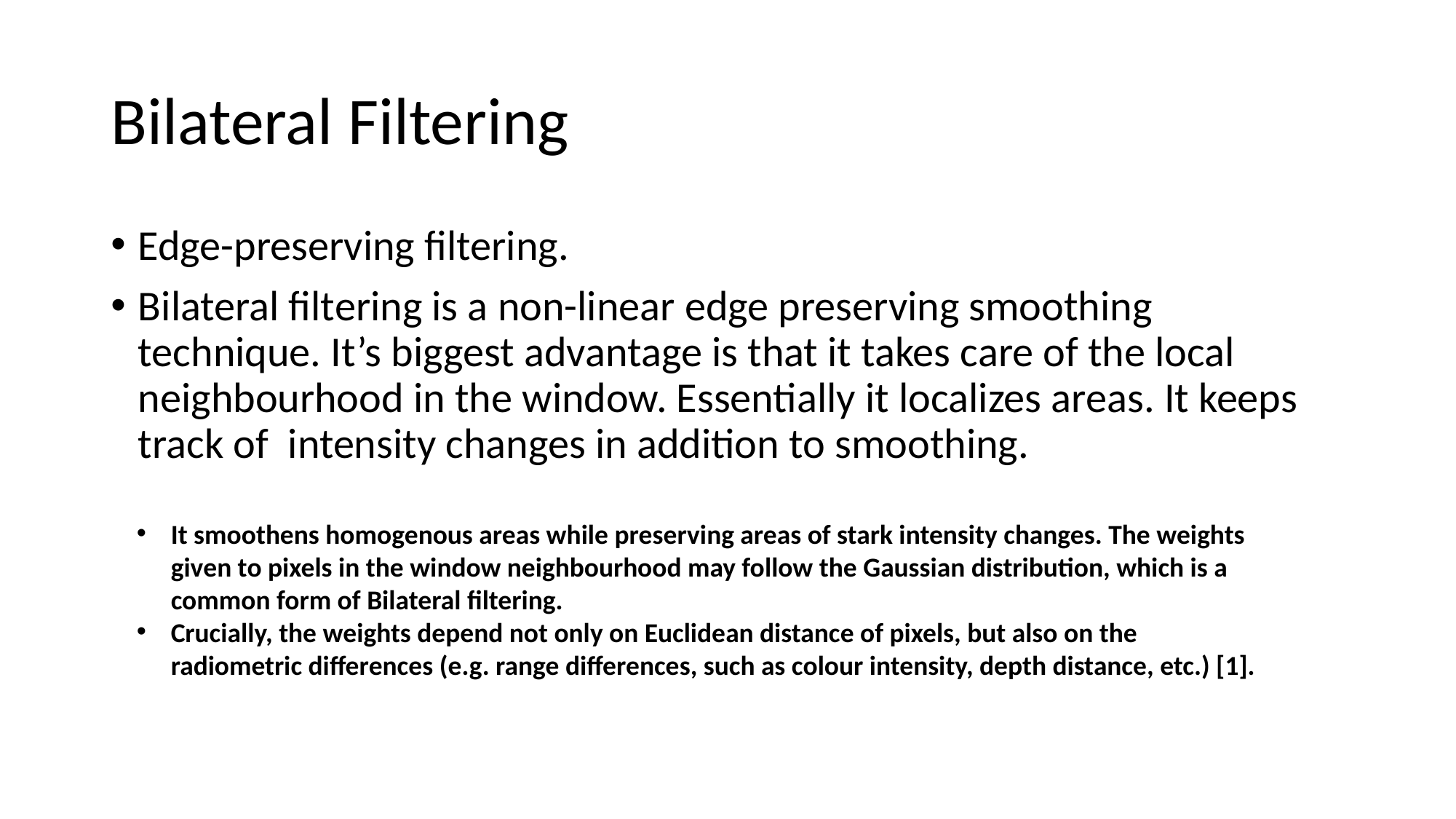

# Bilateral Filtering
Edge-preserving filtering.
Bilateral filtering is a non-linear edge preserving smoothing technique. It’s biggest advantage is that it takes care of the local neighbourhood in the window. Essentially it localizes areas. It keeps track of  intensity changes in addition to smoothing.
It smoothens homogenous areas while preserving areas of stark intensity changes. The weights given to pixels in the window neighbourhood may follow the Gaussian distribution, which is a common form of Bilateral filtering.
Crucially, the weights depend not only on Euclidean distance of pixels, but also on the radiometric differences (e.g. range differences, such as colour intensity, depth distance, etc.) [1].